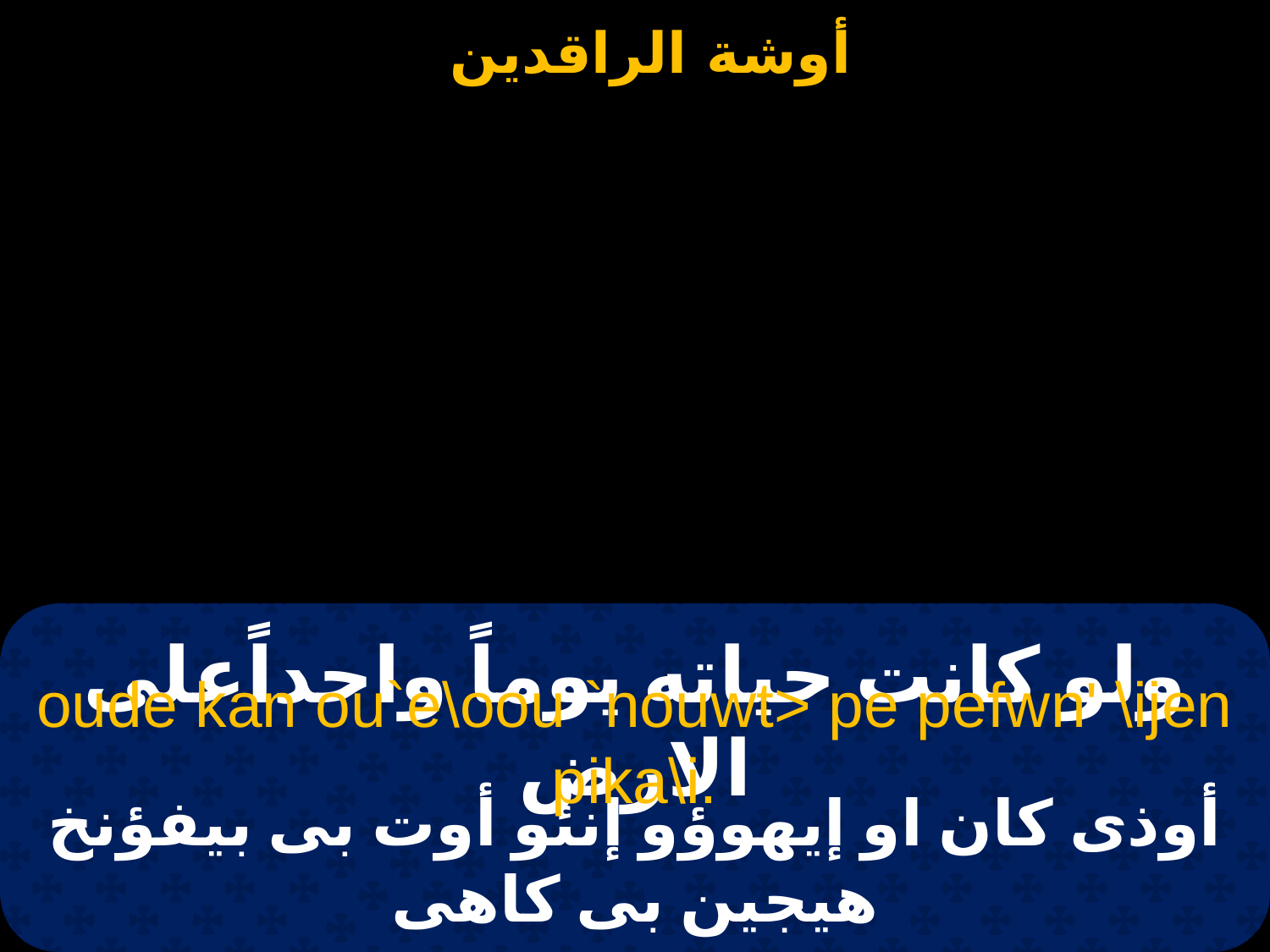

# ولو كانت حياته يوماً واحداًعلى الارض
oude kan ou`e\oou `nouwt> pe pefwn' \ijen pika\i.
أوذى كان او إيهوؤو إنئو أوت بى بيفؤنخ هيجين بى كاهى